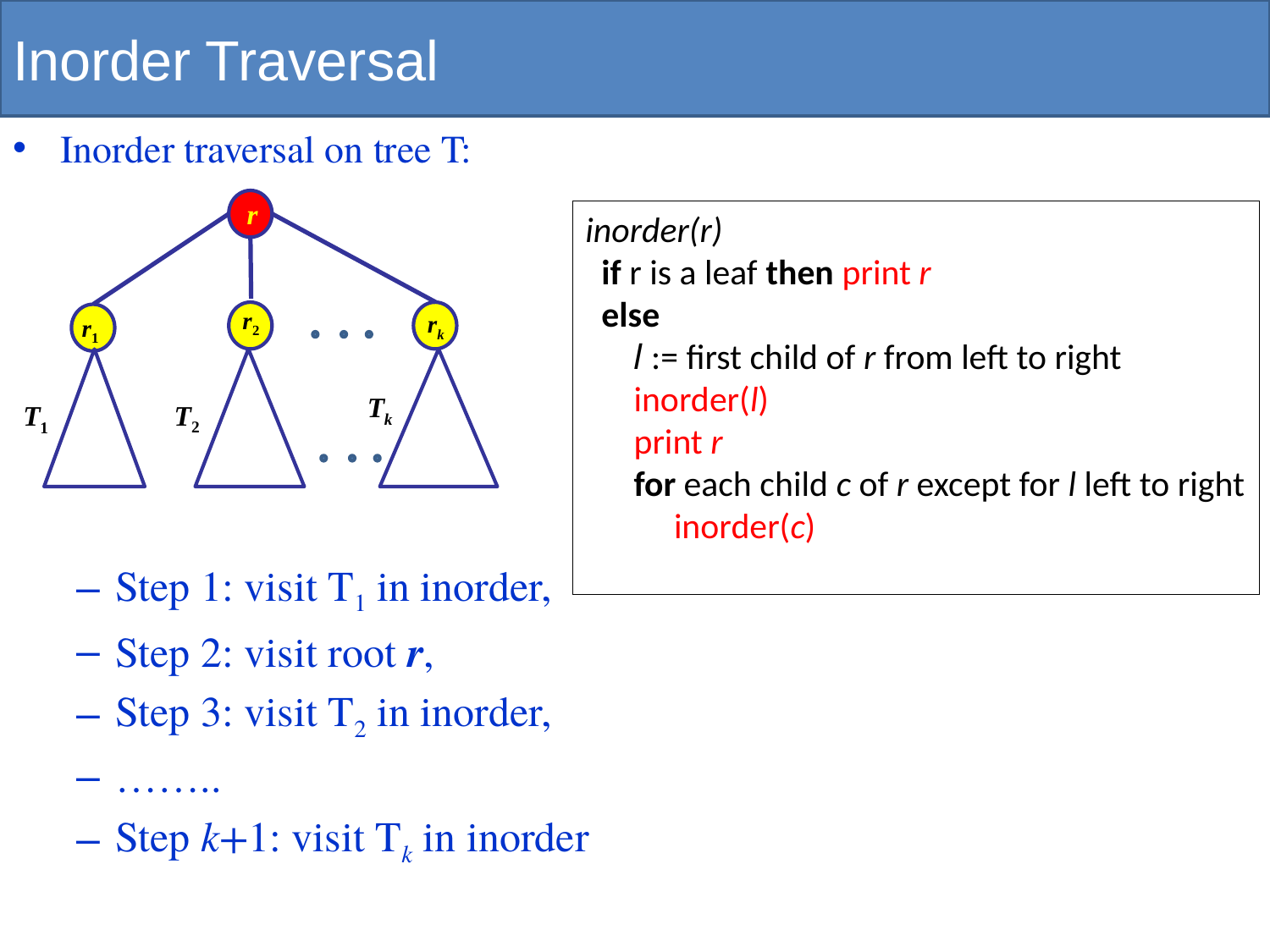

# Inorder Traversal
Inorder traversal on tree T:

Step 1: visit T1 in inorder,
Step 2: visit root r,
Step 3: visit T2 in inorder,
……..
Step k+1: visit Tk in inorder
r

r2

rk

r1

Tk
T2
T1

inorder(r)
  if r is a leaf then print r
  else
      l := first child of r from left to right
      inorder(l)
      print r
      for each child c of r except for l left to right
           inorder(c)